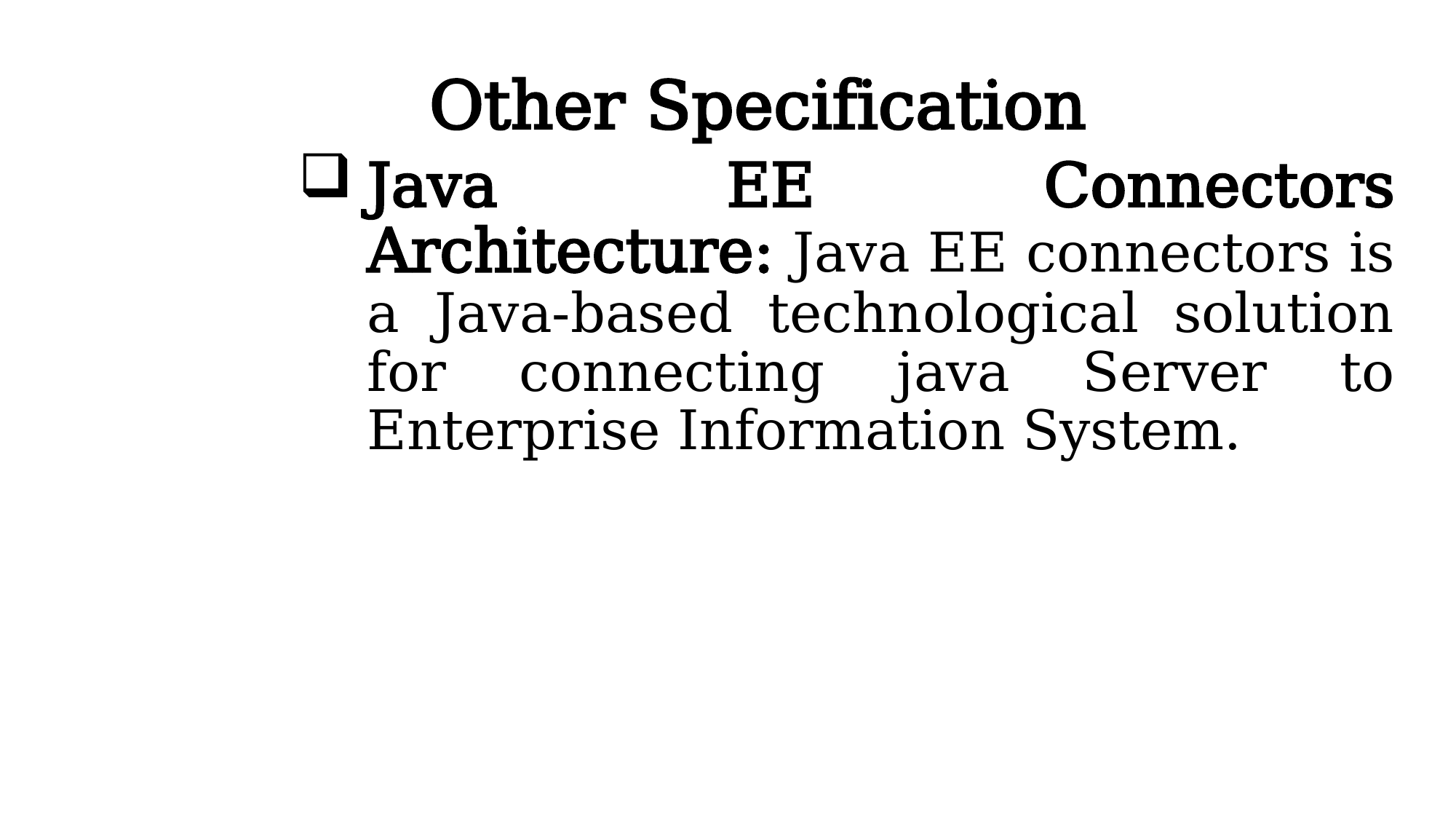

# Other Specification
Java EE Connectors Architecture: Java EE connectors is a Java-based technological solution for connecting java Server to Enterprise Information System.